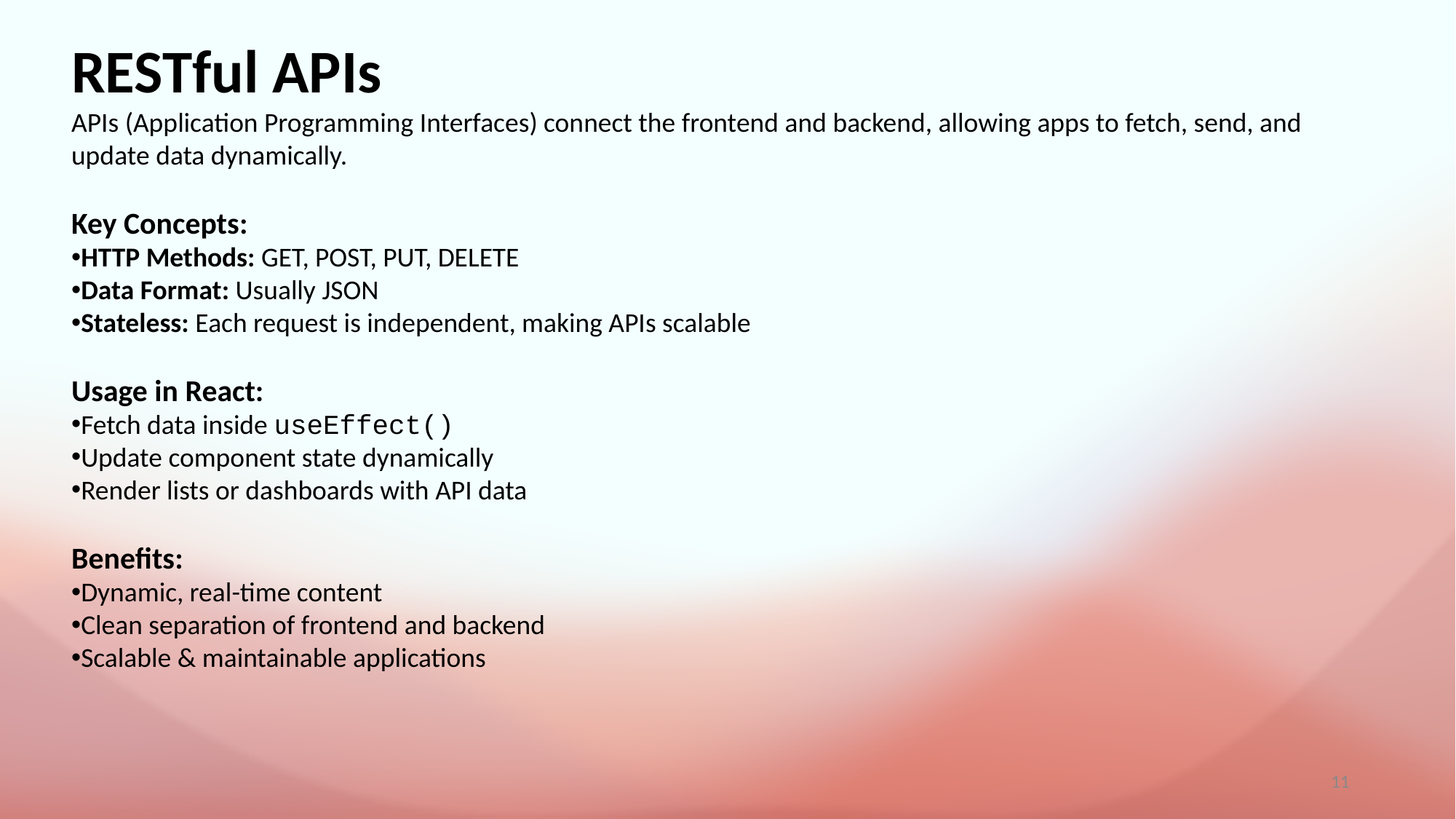

11
RESTful APIs
APIs (Application Programming Interfaces) connect the frontend and backend, allowing apps to fetch, send, and update data dynamically.

Key Concepts:
HTTP Methods: GET, POST, PUT, DELETE
Data Format: Usually JSON
Stateless: Each request is independent, making APIs scalable

Usage in React:
Fetch data inside useEffect()
Update component state dynamically
Render lists or dashboards with API data

Benefits:
Dynamic, real-time content
Clean separation of frontend and backend
Scalable & maintainable applications